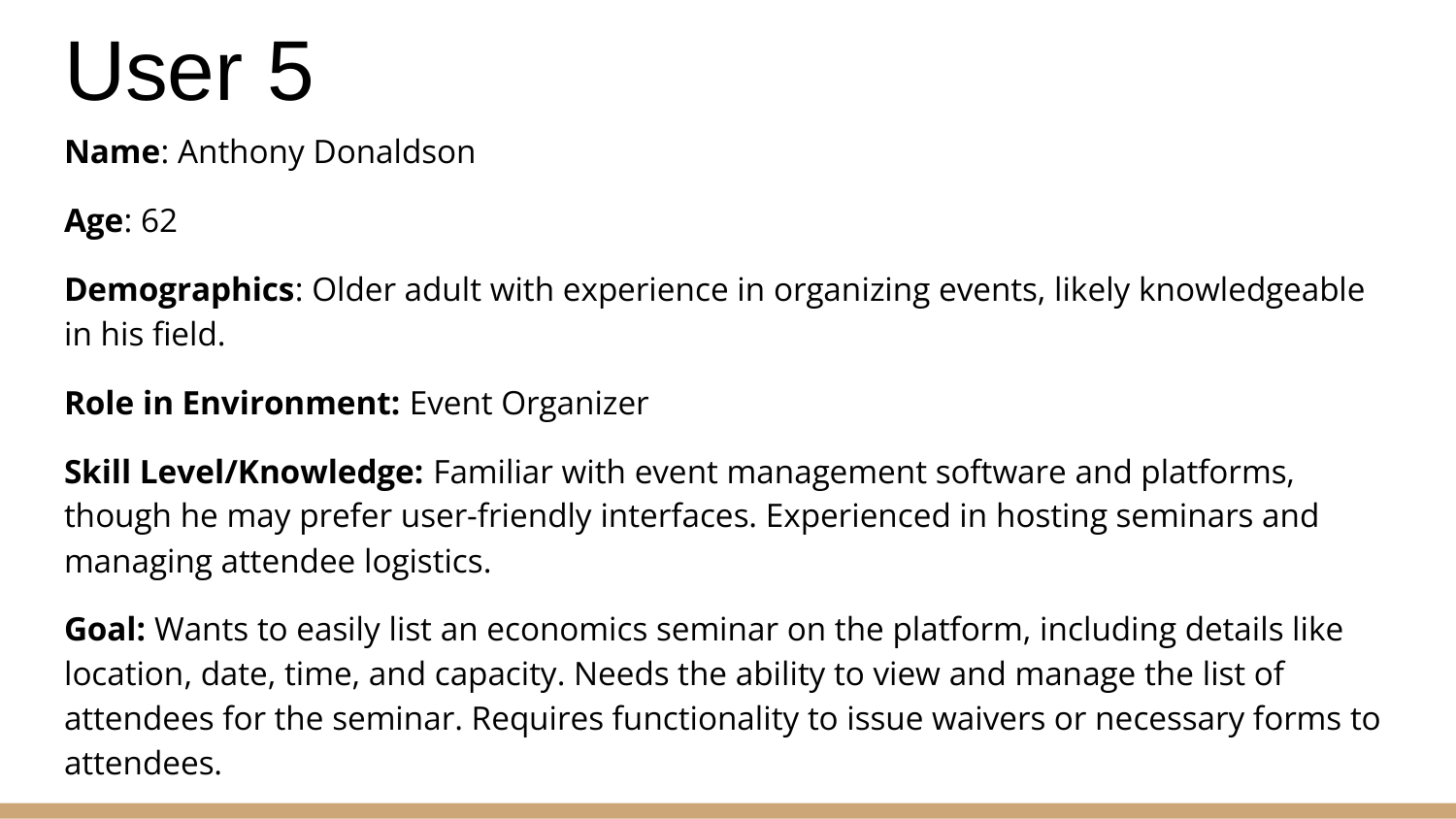

# User 5
Name: Anthony Donaldson
Age: 62
Demographics: Older adult with experience in organizing events, likely knowledgeable in his field.
Role in Environment: Event Organizer
Skill Level/Knowledge: Familiar with event management software and platforms, though he may prefer user-friendly interfaces. Experienced in hosting seminars and managing attendee logistics.
Goal: Wants to easily list an economics seminar on the platform, including details like location, date, time, and capacity. Needs the ability to view and manage the list of attendees for the seminar. Requires functionality to issue waivers or necessary forms to attendees.